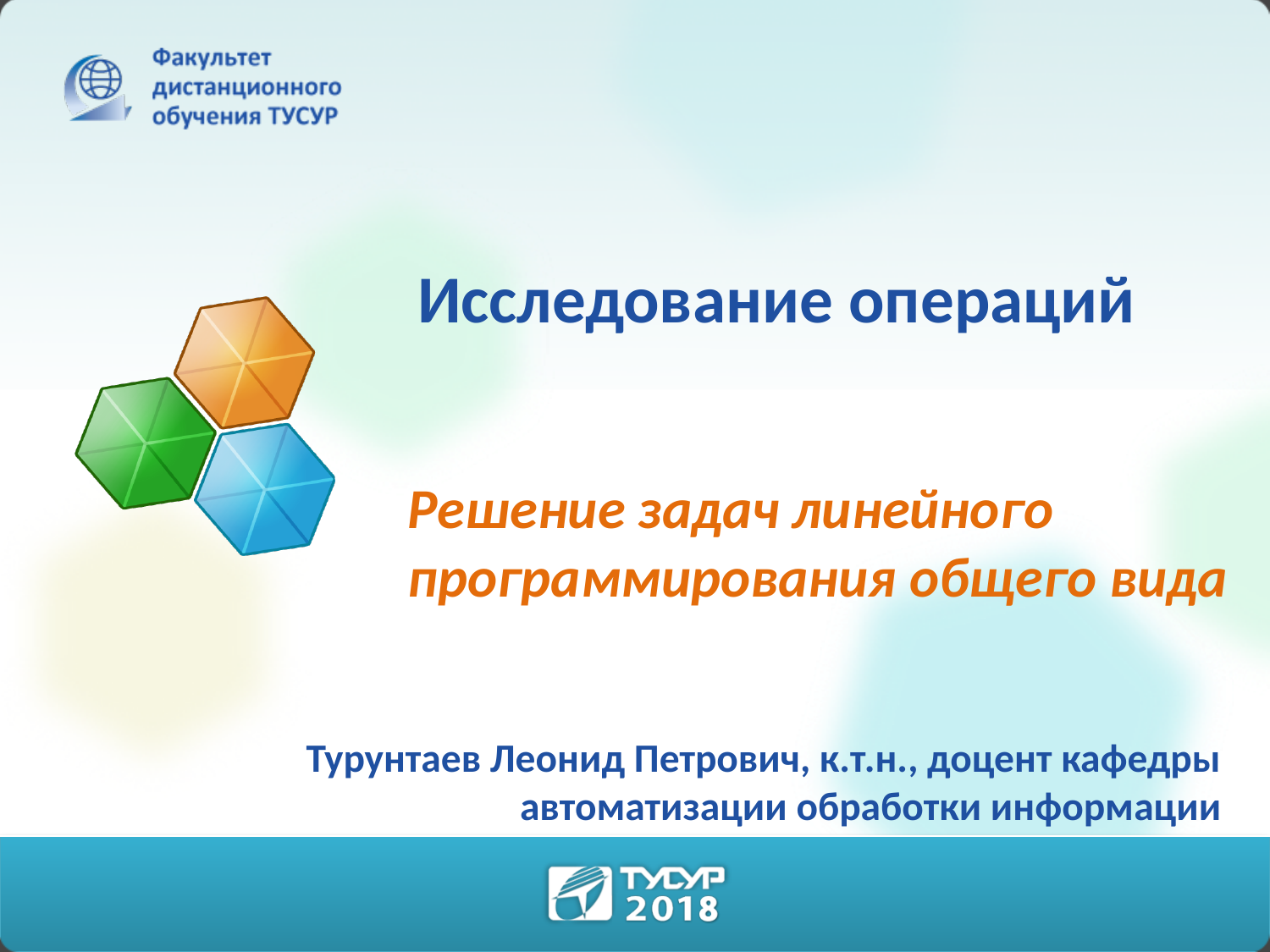

# Исследование операций
Решение задач линейного программирования общего вида
Турунтаев Леонид Петрович, к.т.н., доцент кафедры автоматизации обработки информации